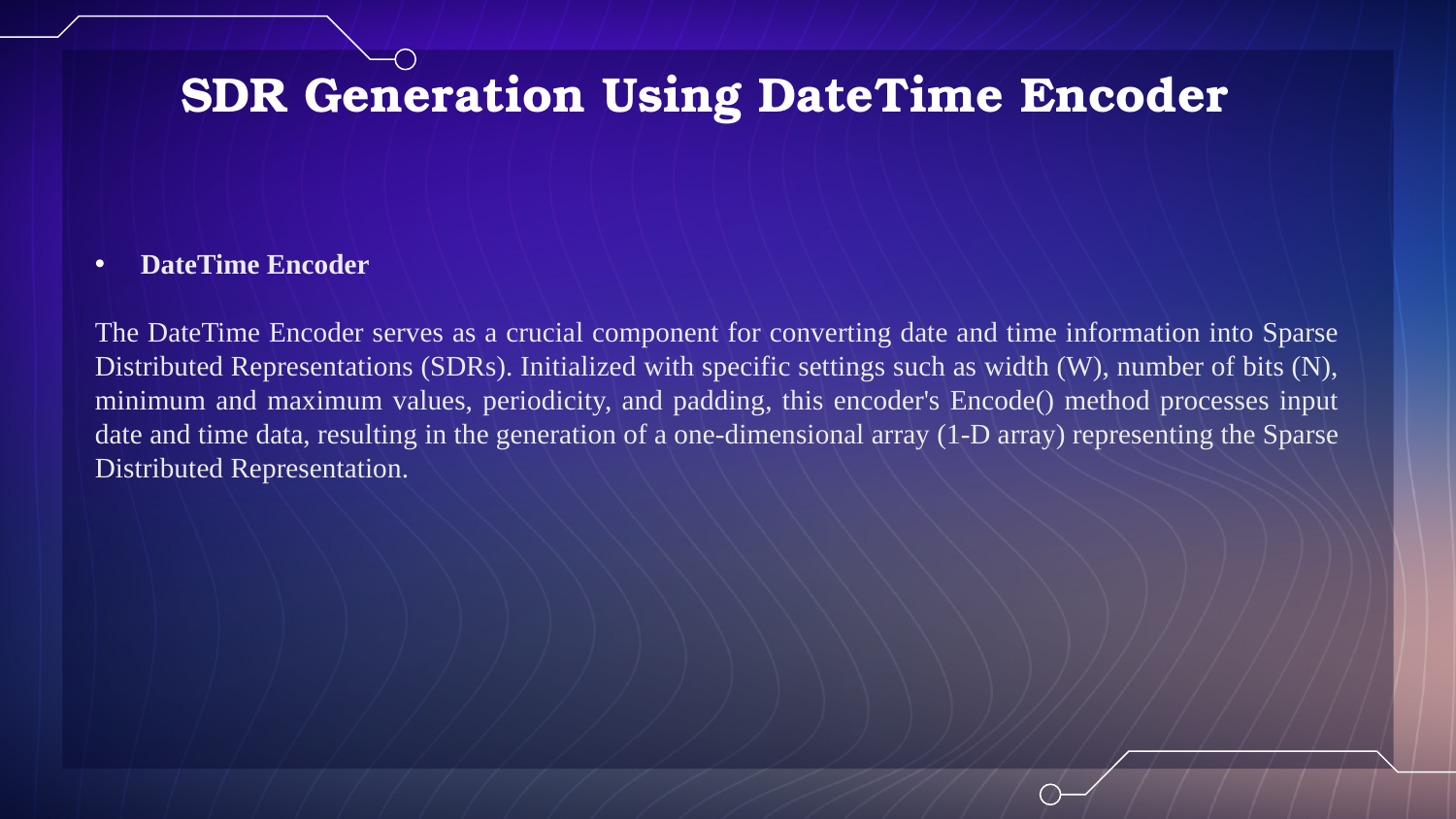

# SDR Generation Using DateTime Encoder
DateTime Encoder

The DateTime Encoder serves as a crucial component for converting date and time information into Sparse Distributed Representations (SDRs). Initialized with specific settings such as width (W), number of bits (N), minimum and maximum values, periodicity, and padding, this encoder's Encode() method processes input date and time data, resulting in the generation of a one-dimensional array (1-D array) representing the Sparse Distributed Representation.